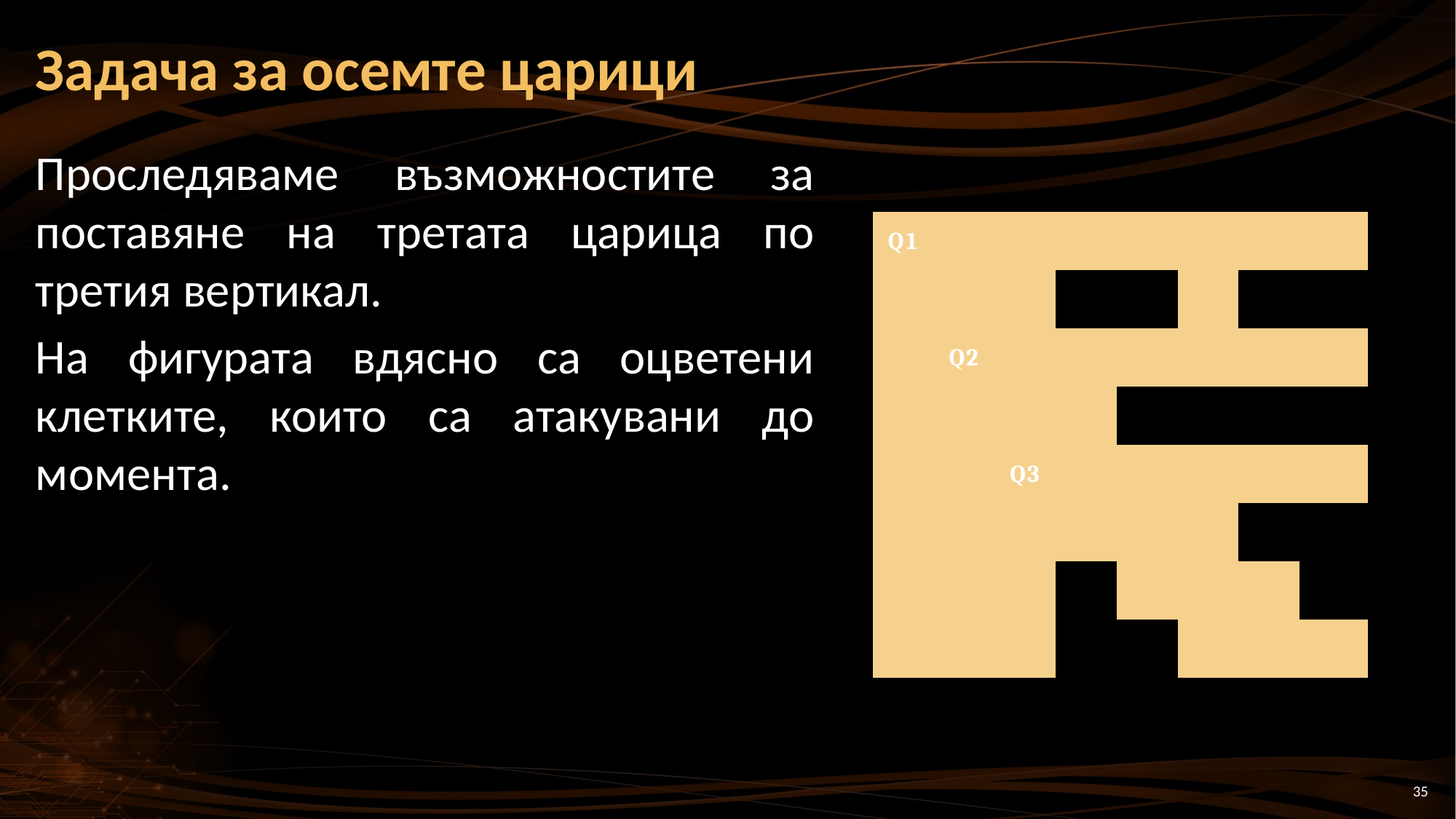

# Задача за осемте царици
Проследяваме възможностите за поставяне на третата царица по третия вертикал.
На фигурата вдясно са оцветени клетките, които са атакувани до момента.

| Q1 |  |  |  |  |  |  |  |
| --- | --- | --- | --- | --- | --- | --- | --- |
|  |  |  |  |  |  |  |  |
|  | Q2 |  |  |  |  |  |  |
|  |  |  |  |  |  |  |  |
|  |  | Q3 |  |  |  |  |  |
|  |  |  |  |  |  |  |  |
|  |  |  |  |  |  |  |  |
|  |  |  |  |  |  |  |  |
35